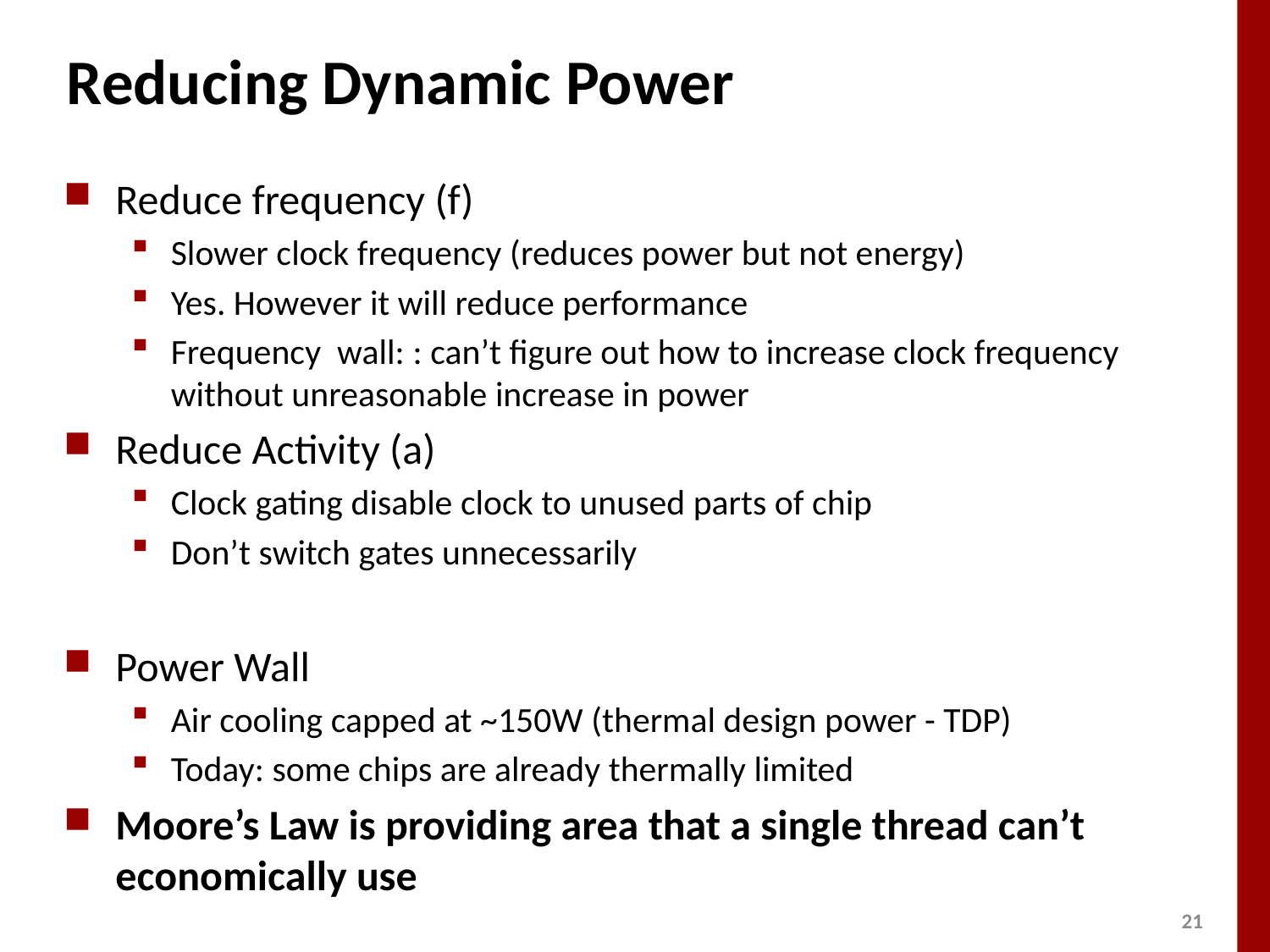

# Reducing Dynamic Power
Reduce frequency (f)
Slower clock frequency (reduces power but not energy)
Yes. However it will reduce performance
Frequency  wall: : can’t figure out how to increase clock frequency without unreasonable increase in power
Reduce Activity (a)
Clock gating disable clock to unused parts of chip
Don’t switch gates unnecessarily

Power Wall
Air cooling capped at ~150W (thermal design power - TDP)
Today: some chips are already thermally limited
Moore’s Law is providing area that a single thread can’t economically use